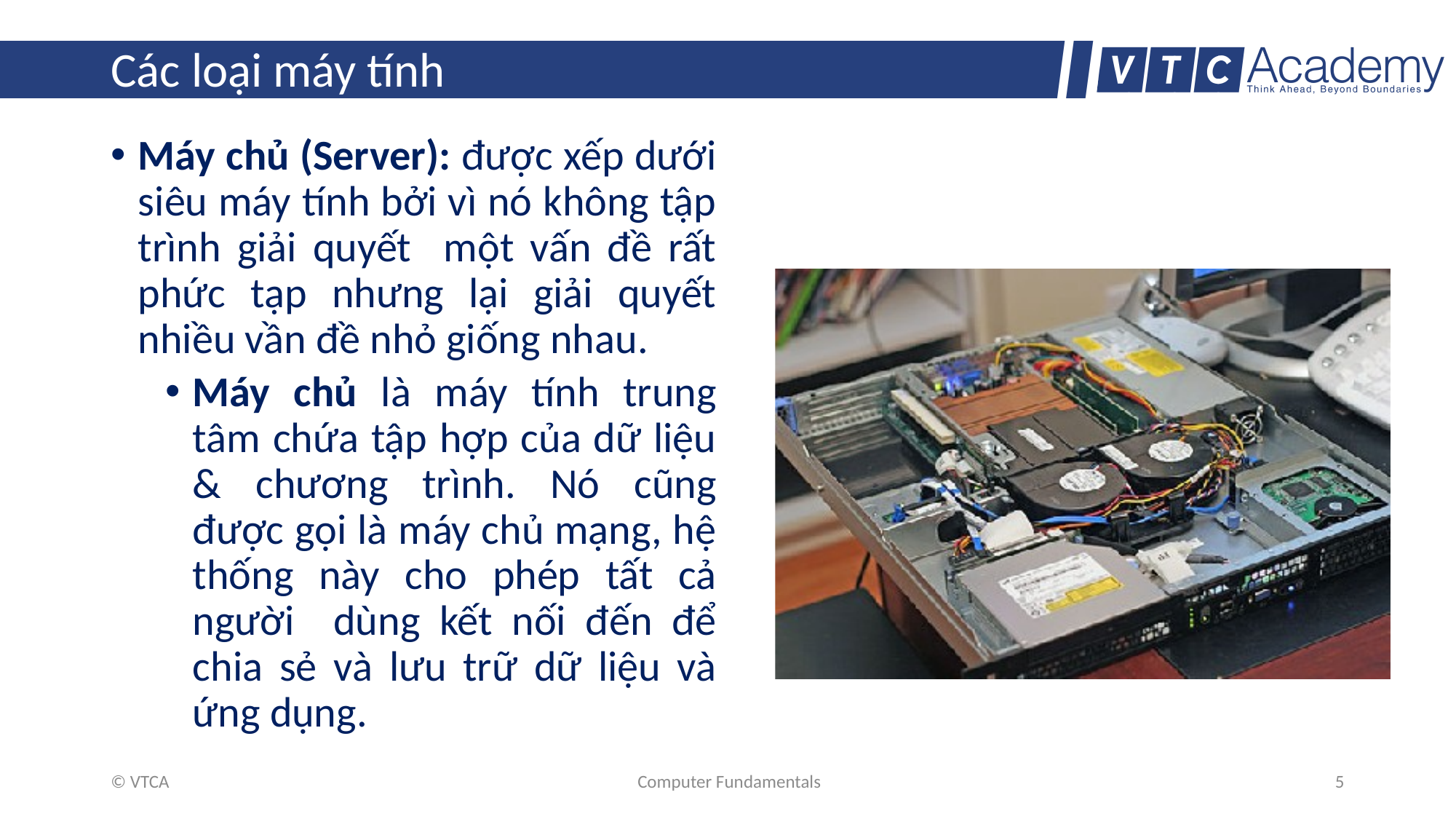

# Các loại máy tính
Máy chủ (Server): được xếp dưới siêu máy tính bởi vì nó không tập trình giải quyết  một vấn đề rất phức tạp nhưng lại giải quyết nhiều vần đề nhỏ giống nhau.
Máy chủ là máy tính trung tâm chứa tập hợp của dữ liệu & chương trình. Nó cũng được gọi là máy chủ mạng, hệ thống này cho phép tất cả người  dùng kết nối đến để chia sẻ và lưu trữ dữ liệu và ứng dụng.

© VTCA
Computer Fundamentals
5